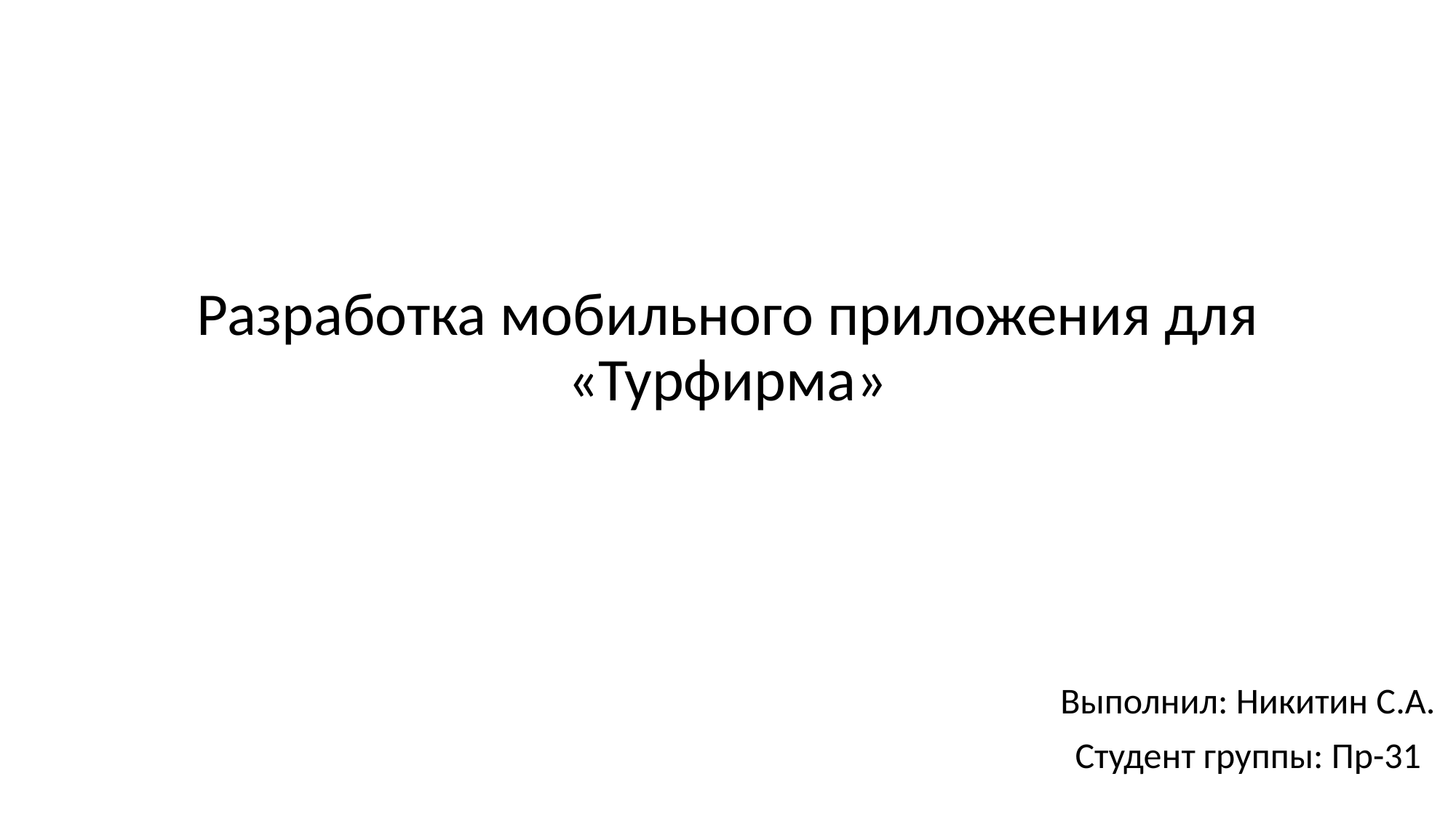

# Разработка мобильного приложения для «Турфирма»
Выполнил: Никитин С.А.
Студент группы: Пр-31